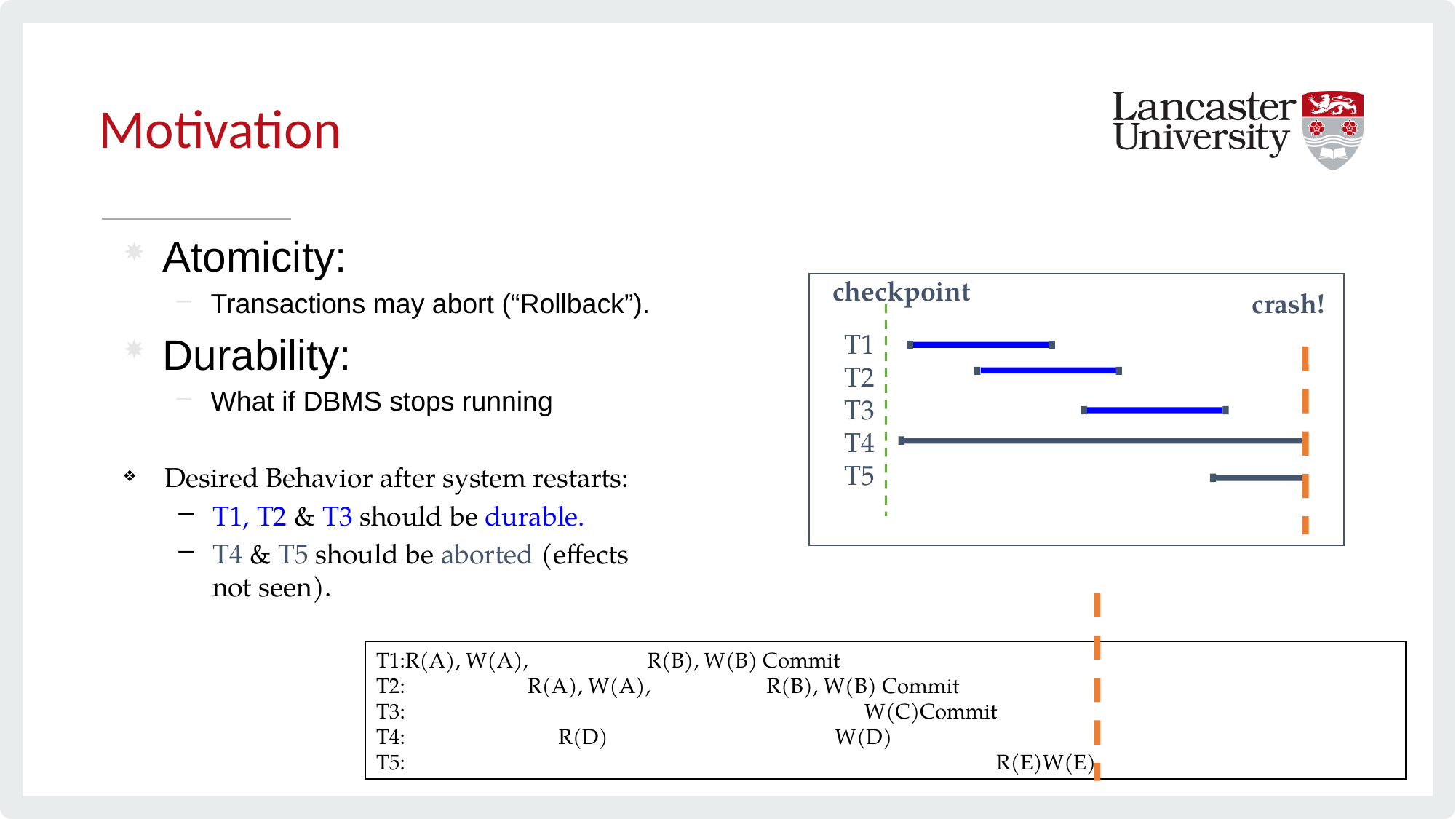

# Motivation
Atomicity:
Transactions may abort (“Rollback”).
Durability:
What if DBMS stops running
checkpoint

crash!

T1
T2
T3
T4
T5

Desired Behavior after system restarts:
T1, T2 & T3 should be durable.
T4 & T5 should be aborted (effects not seen).

T1:R(A), W(A),   	          R(B), W(B) Commit
T2:           	        R(A), W(A),                      R(B), W(B) Commit
T3:                                                                                       W(C)Commit
T4:                             R(D)                                           W(D)
T5:                                                                                                                R(E)W(E)